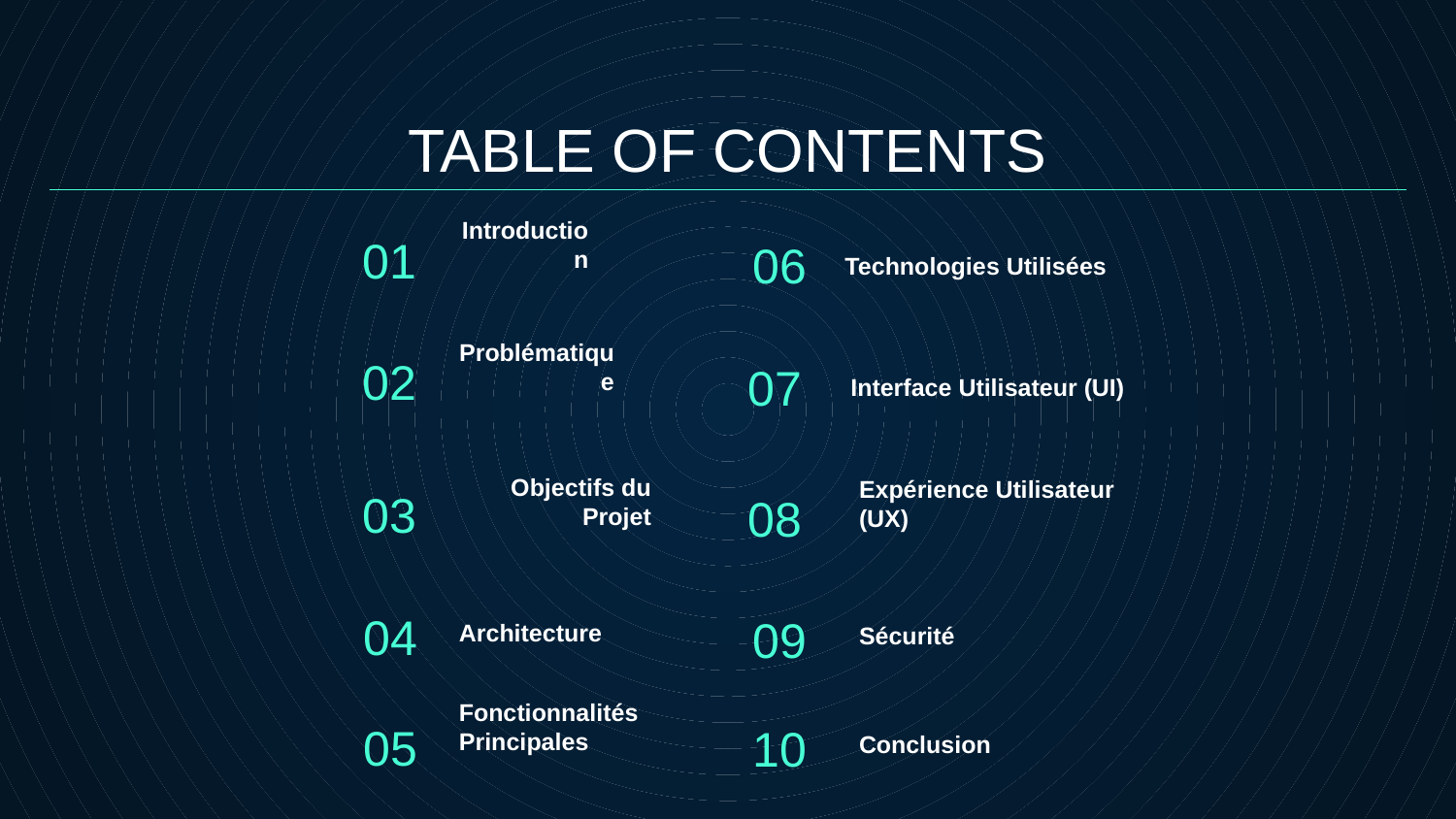

# TABLE OF CONTENTS
01
06
Introduction
Technologies Utilisées
02
07
Problématique
Interface Utilisateur (UI)
03
08
Objectifs du Projet
Expérience Utilisateur (UX)
04
09
Architecture
Sécurité
05
10
Fonctionnalités Principales
Conclusion